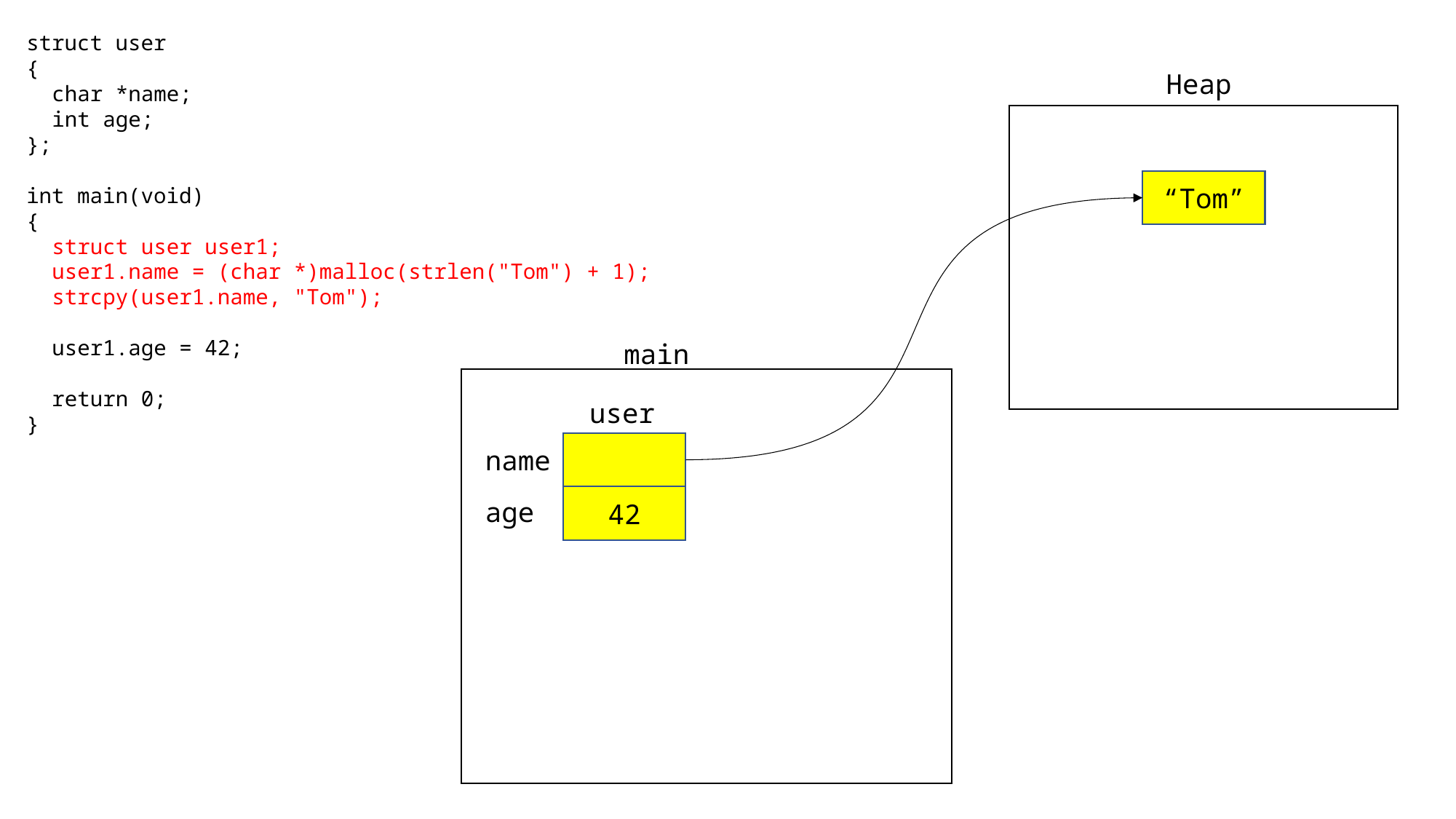

struct user
{
  char *name;
  int age;
};

int main(void)
{
  struct user user1;
  user1.name = (char *)malloc(strlen("Tom") + 1);
  strcpy(user1.name, "Tom");

  user1.age = 42;

  return 0;
}
Heap

“Tom”
main

user

name
42
age